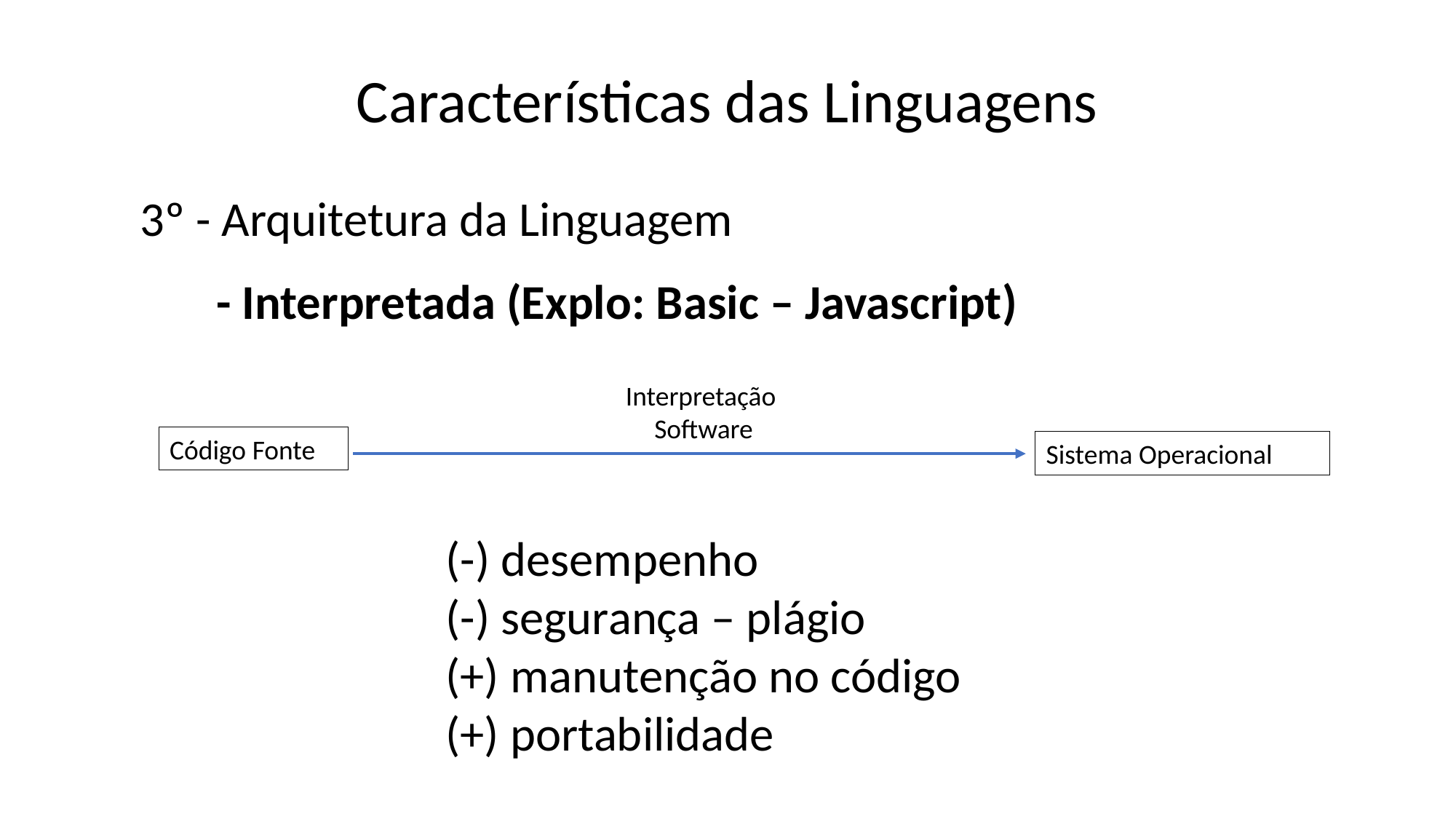

Características das Linguagens
3º - Arquitetura da Linguagem

- Interpretada (Explo: Basic – Javascript)
Interpretação
Software
Código Fonte
Sistema Operacional
(-) desempenho
(-) segurança – plágio
(+) manutenção no código
(+) portabilidade